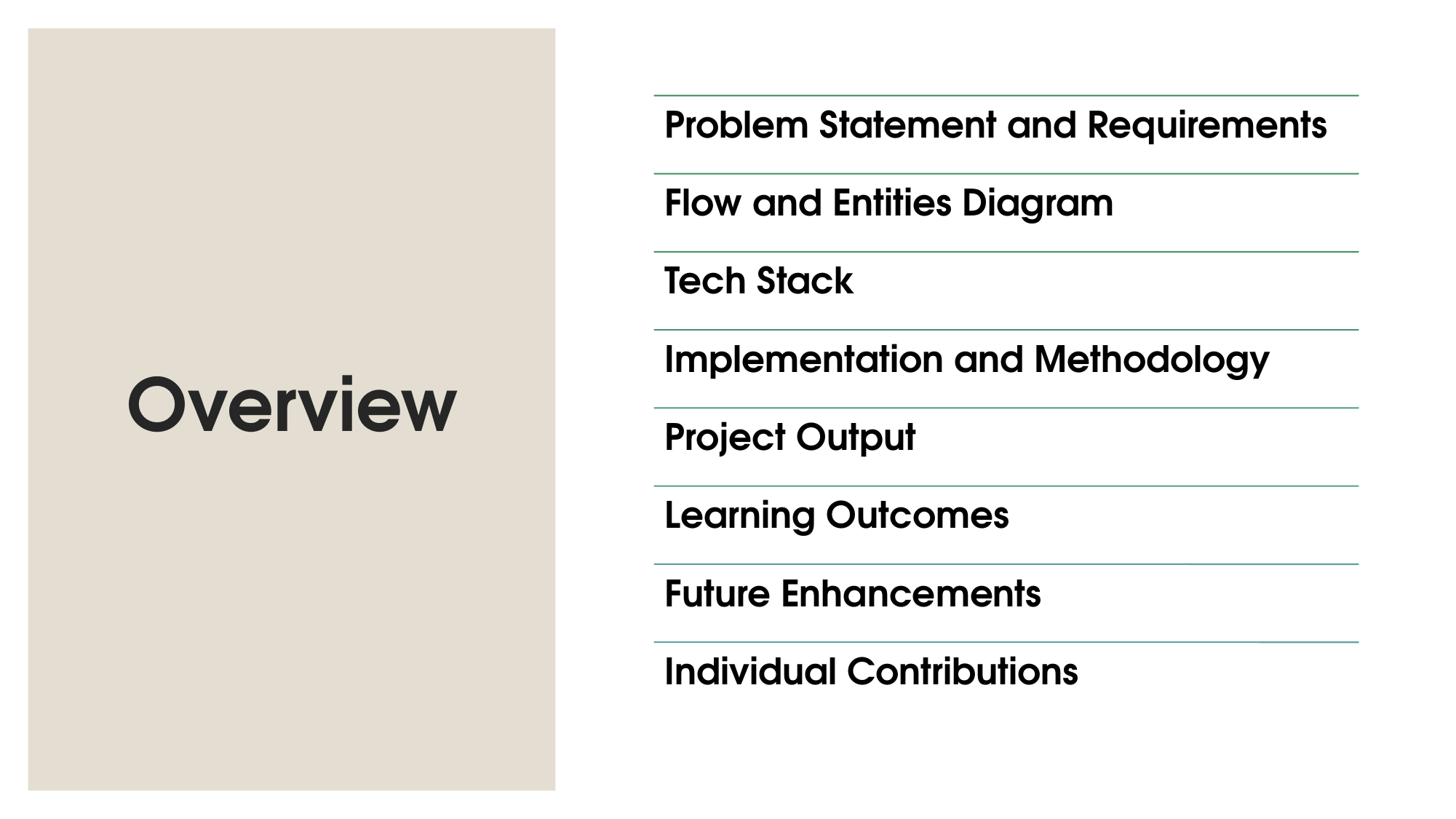

Overview
Problem Statement and Requirements
Flow and Entities Diagram
Tech Stack
Implementation and Methodology
Project Output
Learning Outcomes
Future Enhancements
Individual Contributions